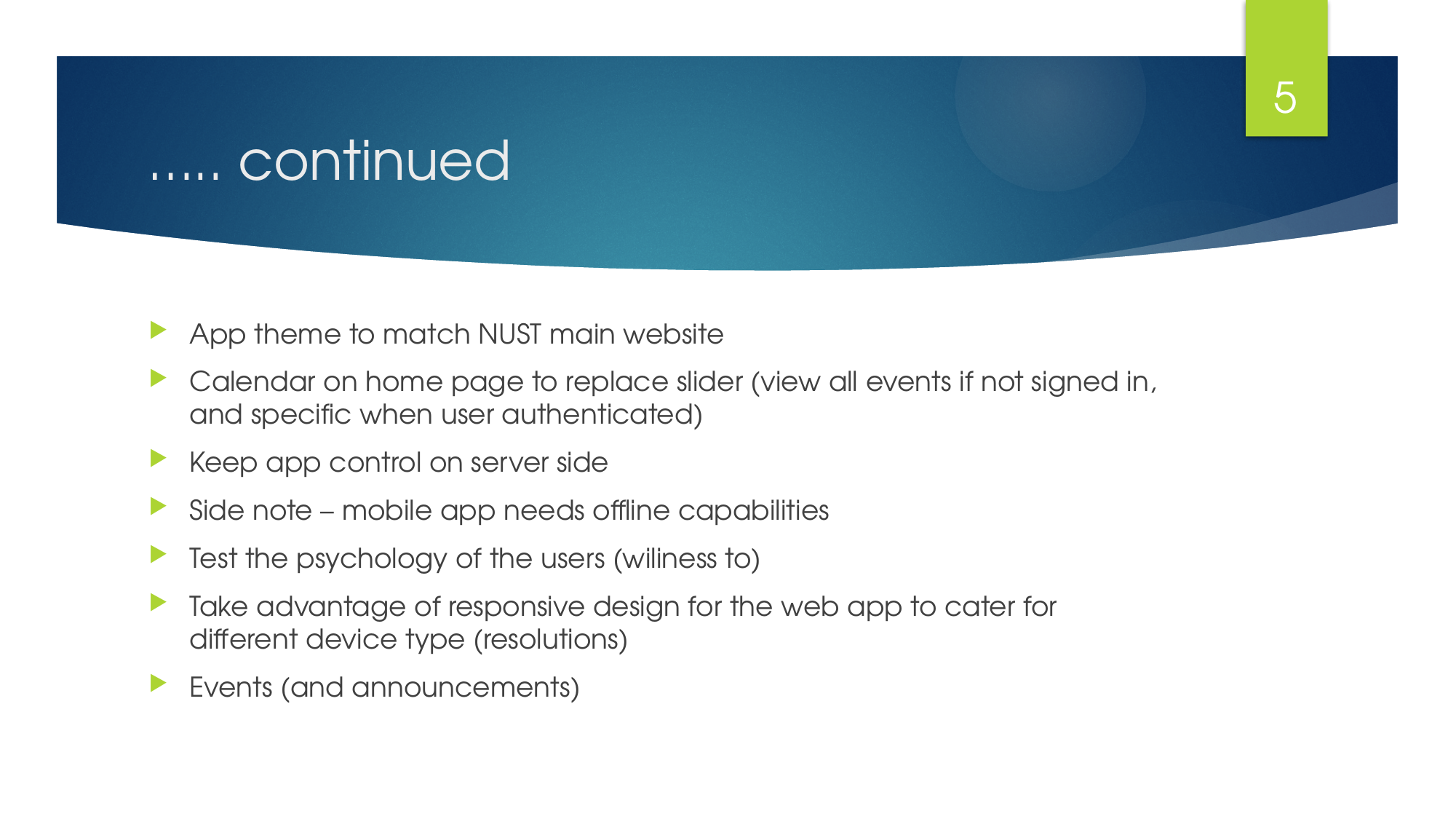

5
# ….. continued
App theme to match NUST main website
Calendar on home page to replace slider (view all events if not signed in, and specific when user authenticated)
Keep app control on server side
Side note – mobile app needs offline capabilities
Test the psychology of the users (wiliness to)
Take advantage of responsive design for the web app to cater for different device type (resolutions)
Events (and announcements)